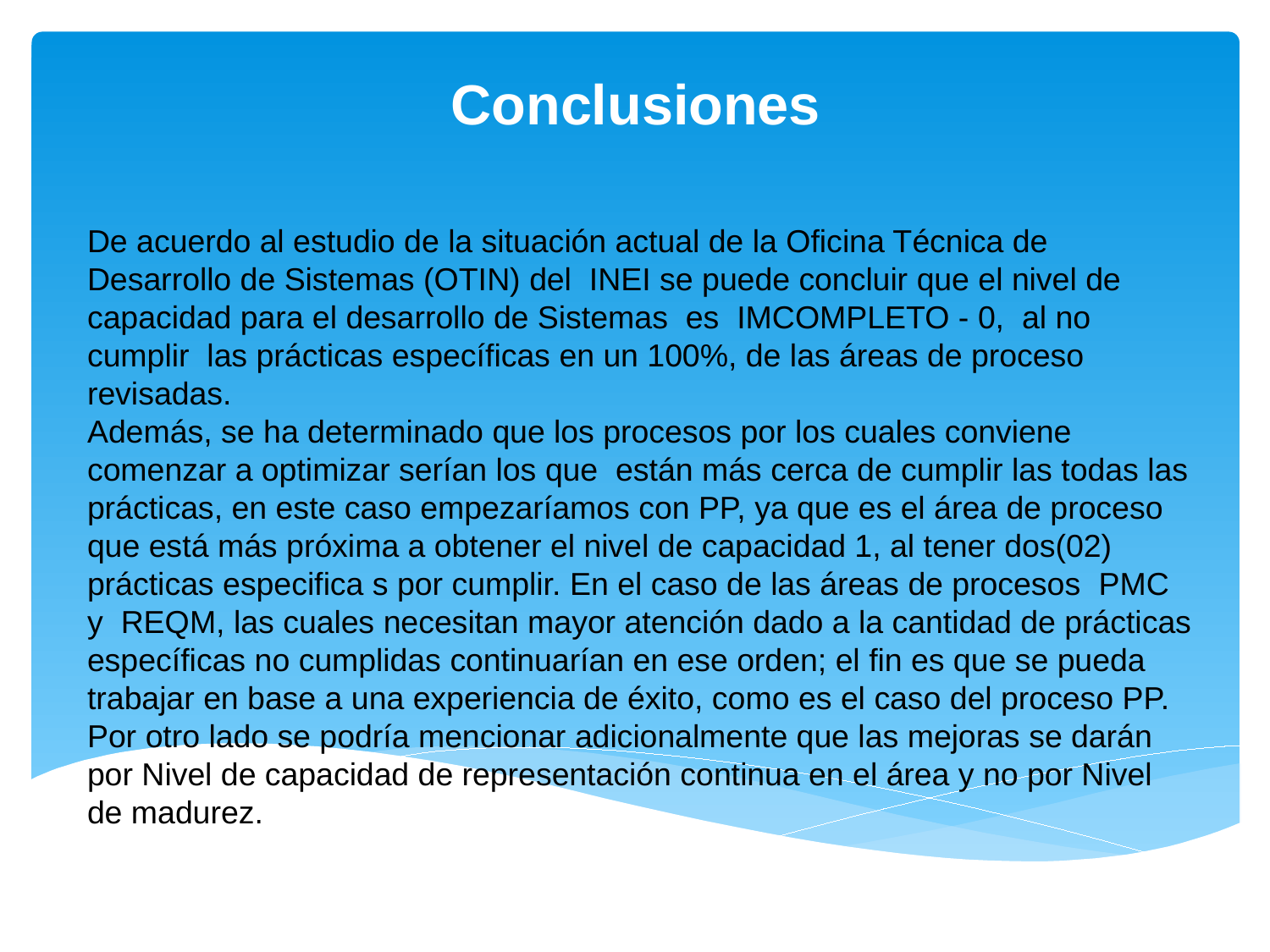

Conclusiones
De acuerdo al estudio de la situación actual de la Oficina Técnica de Desarrollo de Sistemas (OTIN) del  INEI se puede concluir que el nivel de capacidad para el desarrollo de Sistemas  es  IMCOMPLETO - 0,  al no  cumplir  las prácticas específicas en un 100%, de las áreas de proceso revisadas.
Además, se ha determinado que los procesos por los cuales conviene comenzar a optimizar serían los que  están más cerca de cumplir las todas las prácticas, en este caso empezaríamos con PP, ya que es el área de proceso que está más próxima a obtener el nivel de capacidad 1, al tener dos(02) prácticas especifica s por cumplir. En el caso de las áreas de procesos  PMC y  REQM, las cuales necesitan mayor atención dado a la cantidad de prácticas específicas no cumplidas continuarían en ese orden; el fin es que se pueda trabajar en base a una experiencia de éxito, como es el caso del proceso PP. Por otro lado se podría mencionar adicionalmente que las mejoras se darán por Nivel de capacidad de representación continua en el área y no por Nivel de madurez.